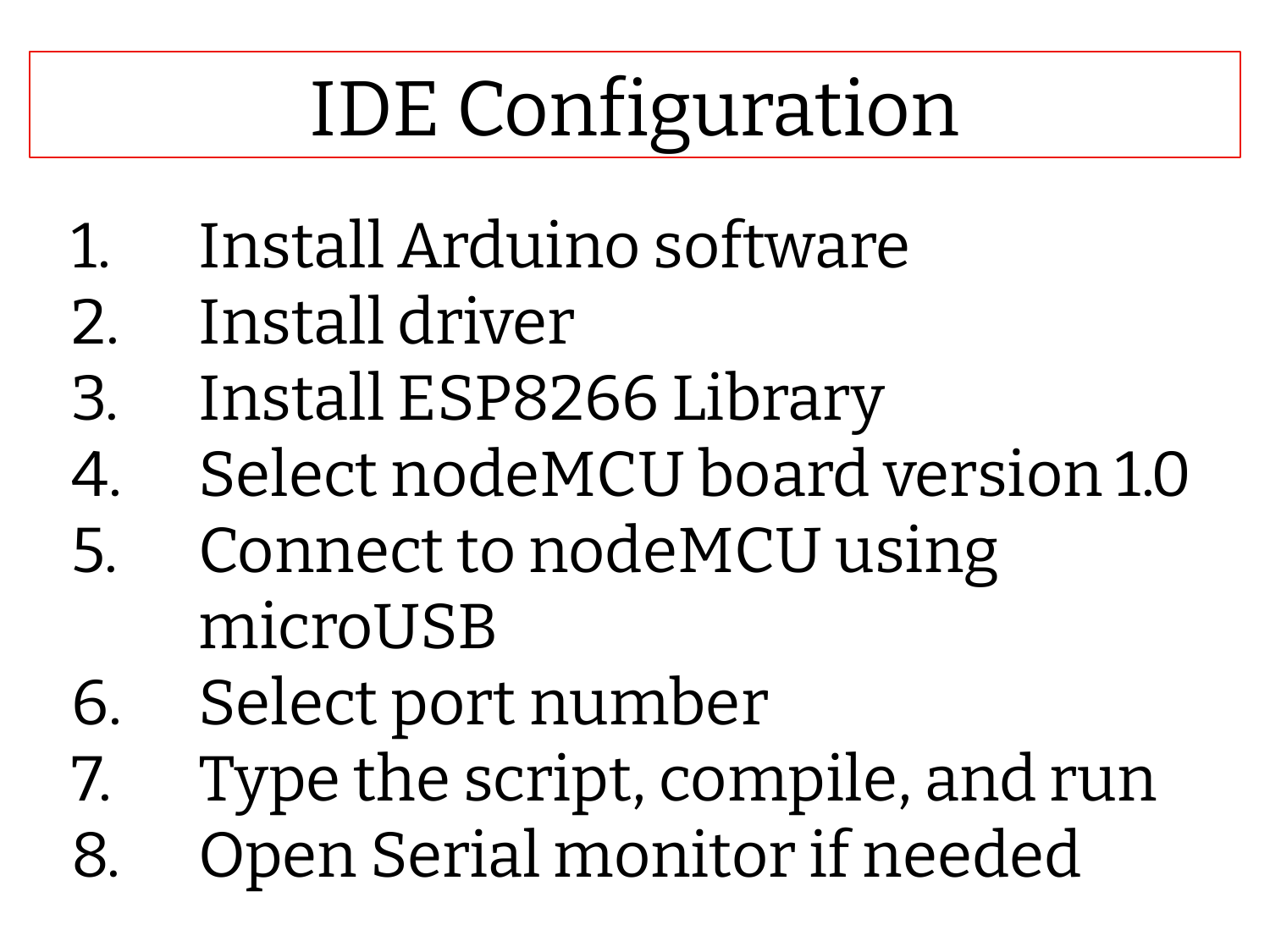

IDE Configuration
Install Arduino software
Install driver
Install ESP8266 Library
Select nodeMCU board version 1.0
Connect to nodeMCU using microUSB
Select port number
Type the script, compile, and run
Open Serial monitor if needed